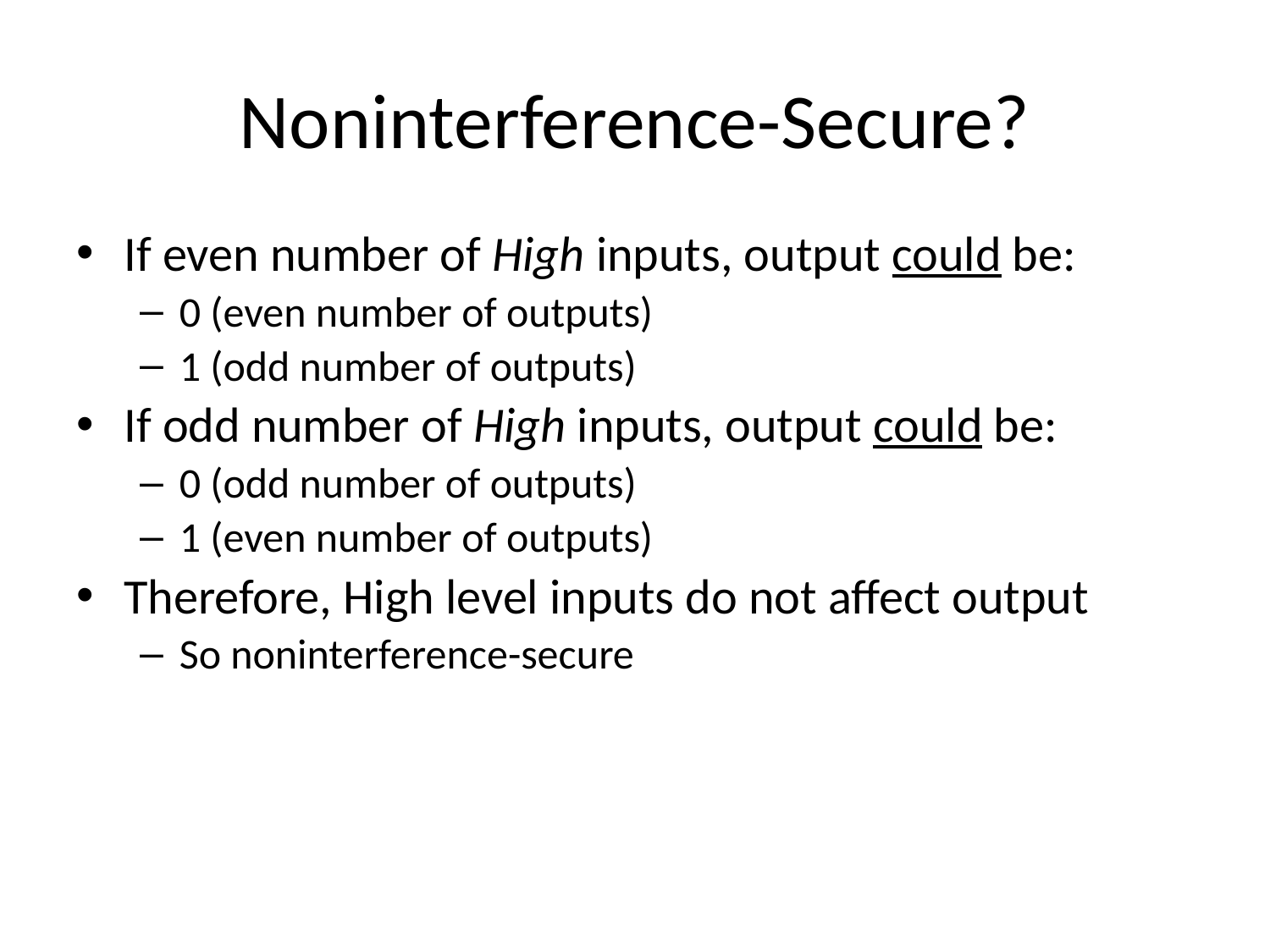

# Noninterference-Secure?
If even number of High inputs, output could be:
0 (even number of outputs)
1 (odd number of outputs)
If odd number of High inputs, output could be:
0 (odd number of outputs)
1 (even number of outputs)
Therefore, High level inputs do not affect output
So noninterference-secure